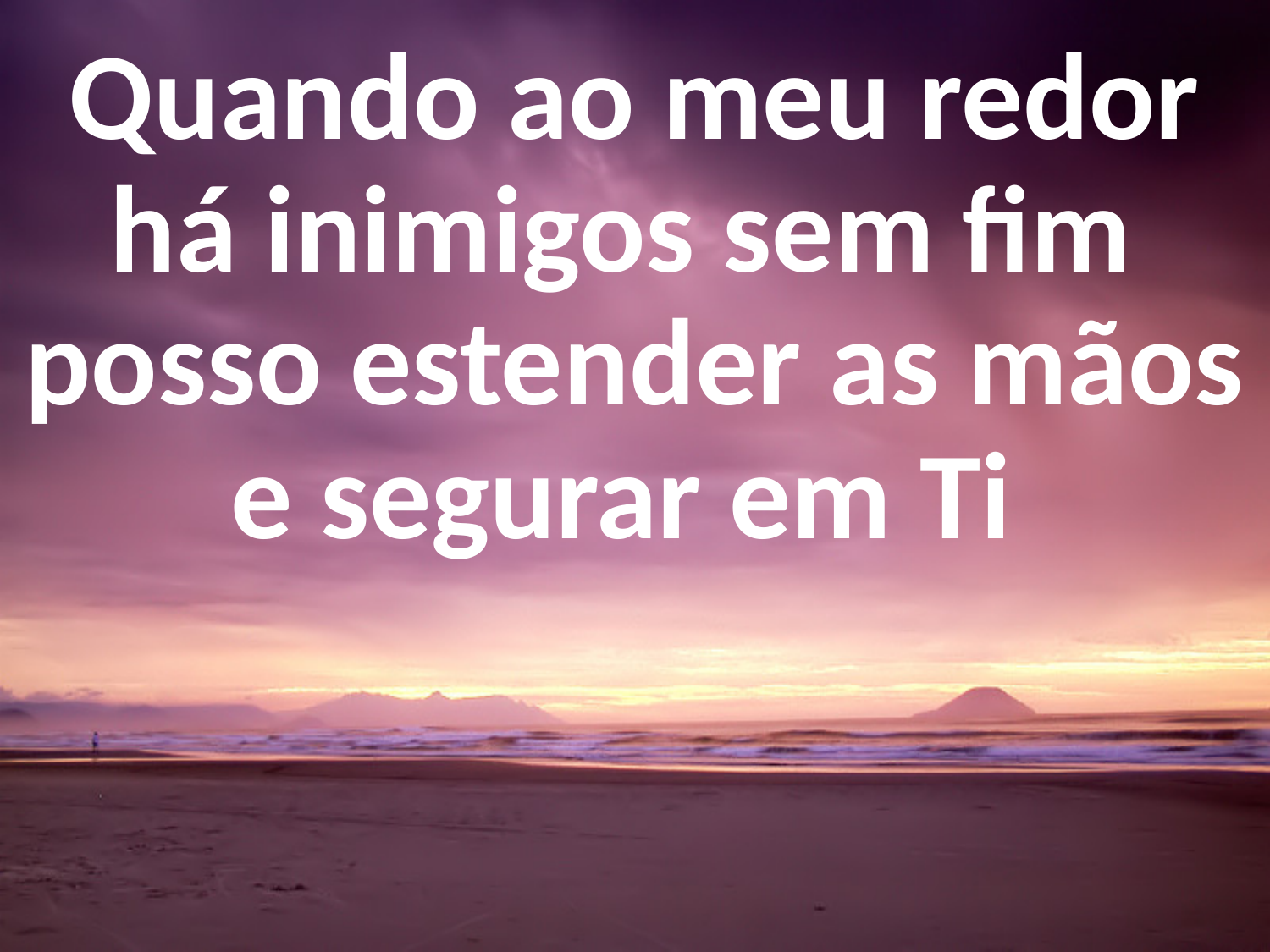

Quando ao meu redor há inimigos sem fim
posso estender as mãos e segurar em Ti